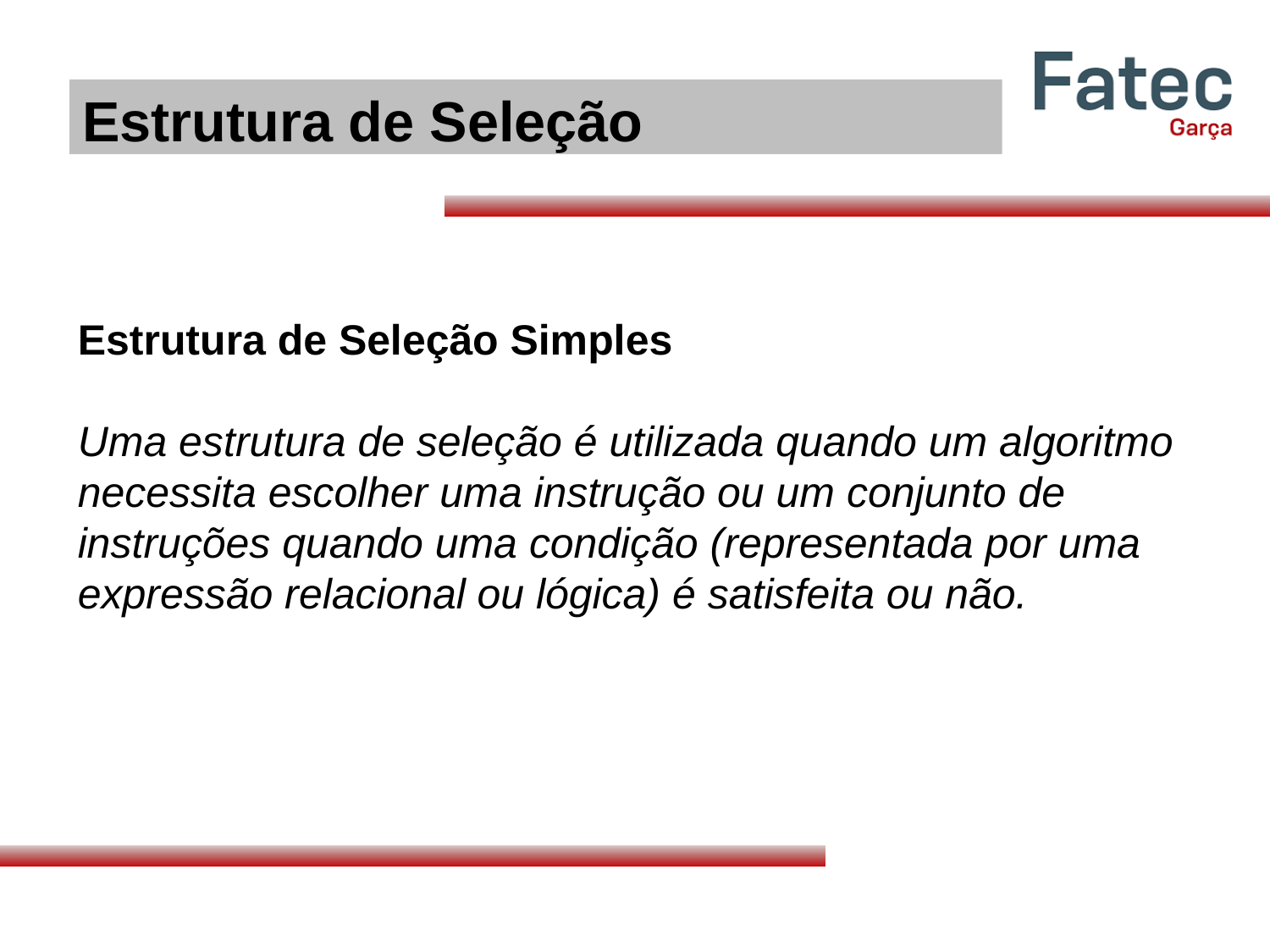

Estrutura de Seleção
Estrutura de Seleção Simples

Uma estrutura de seleção é utilizada quando um algoritmo necessita escolher uma instrução ou um conjunto de instruções quando uma condição (representada por uma expressão relacional ou lógica) é satisfeita ou não.